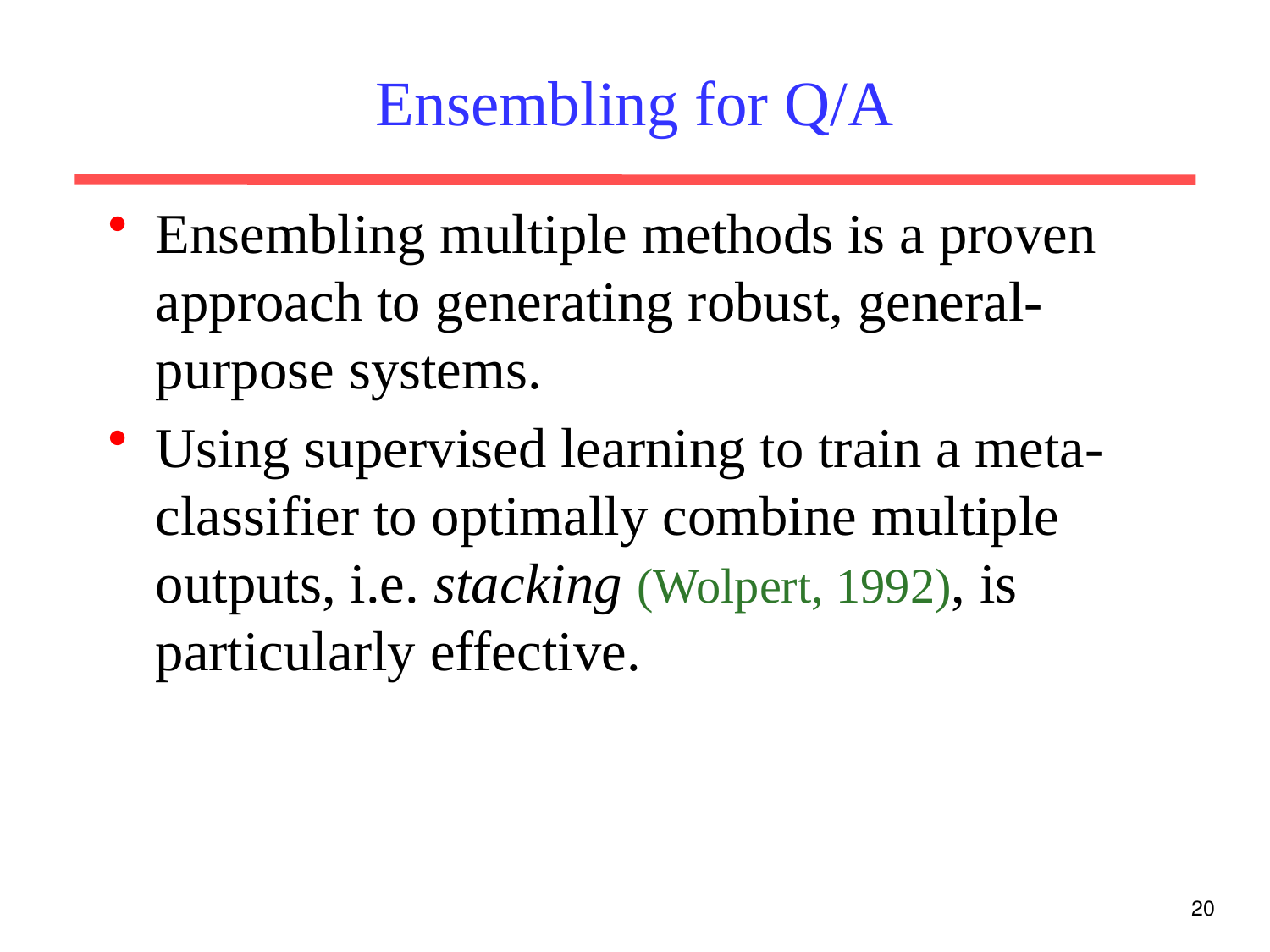

# Ensembling for Q/A
Ensembling multiple methods is a proven approach to generating robust, general-purpose systems.
Using supervised learning to train a meta-classifier to optimally combine multiple outputs, i.e. stacking (Wolpert, 1992), is particularly effective.

20